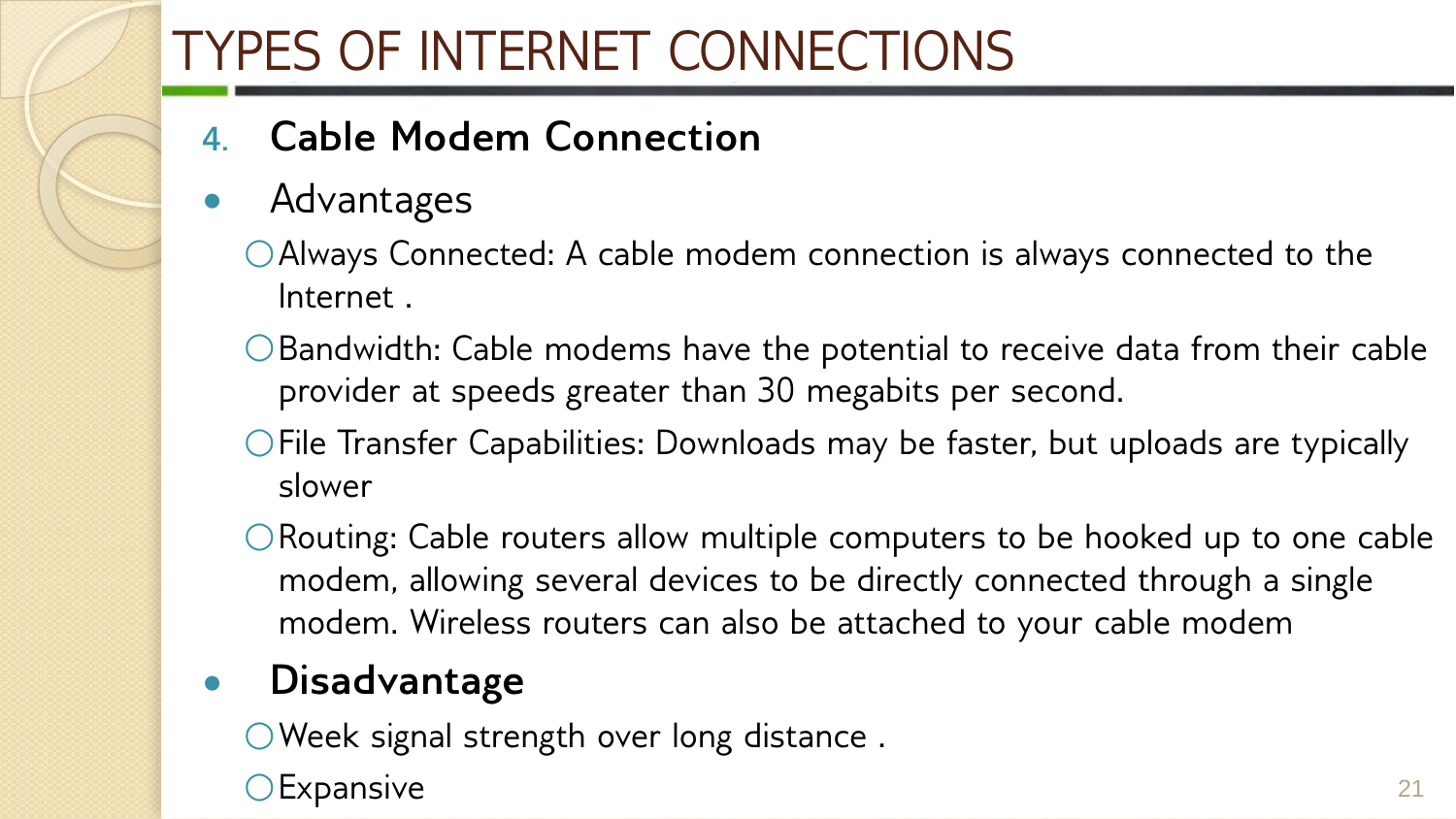

# TYPES OF INTERNET CONNECTIONS
Cable Modem Connection
Advantages
Always Connected: A cable modem connection is always connected to the Internet .
Bandwidth: Cable modems have the potential to receive data from their cable provider at speeds greater than 30 megabits per second.
File Transfer Capabilities: Downloads may be faster, but uploads are typically slower
Routing: Cable routers allow multiple computers to be hooked up to one cable modem, allowing several devices to be directly connected through a single modem. Wireless routers can also be attached to your cable modem
Disadvantage
Week signal strength over long distance .
Expansive

 21